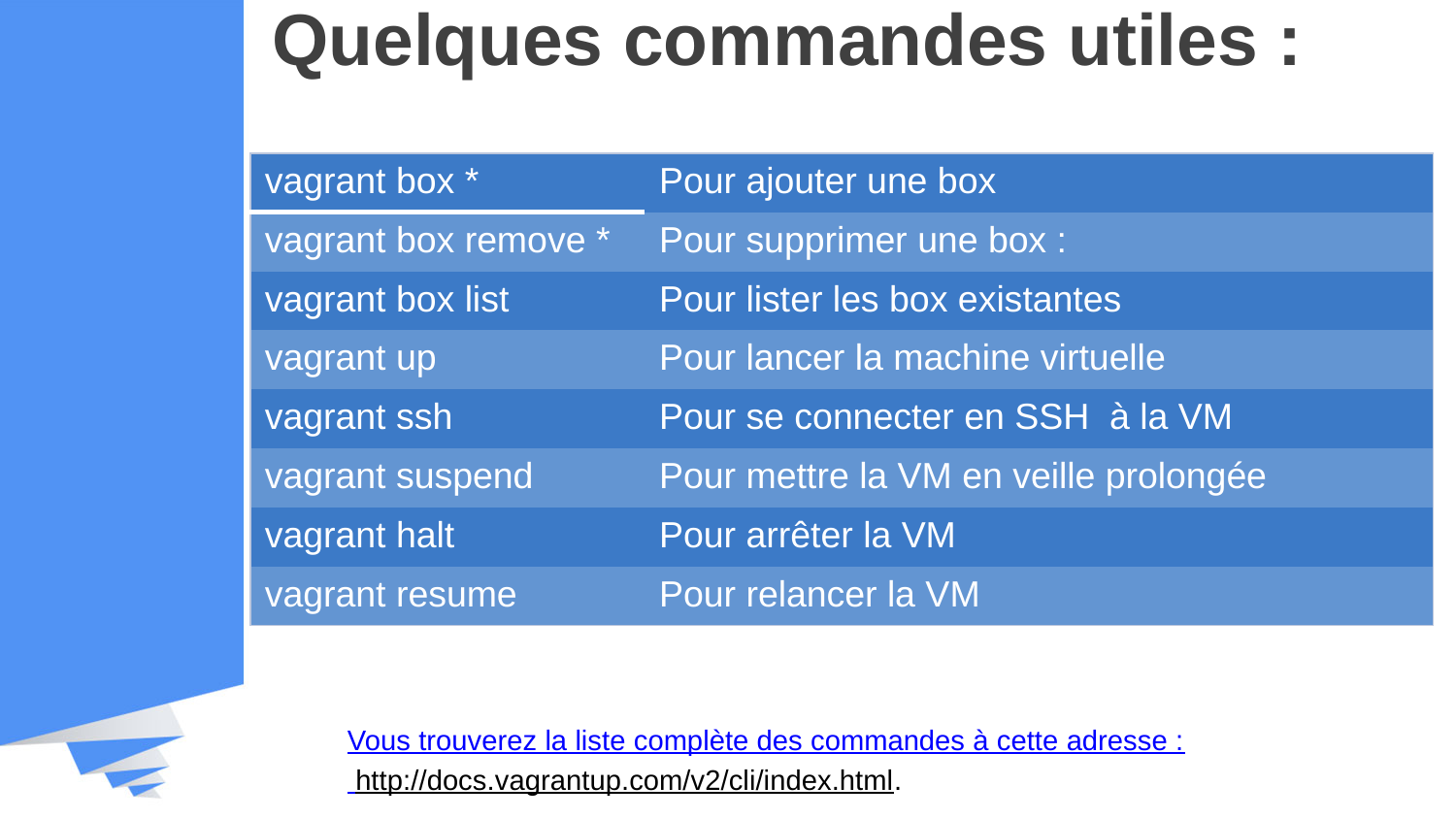

# Quelques commandes utiles :
| vagrant box \* | Pour ajouter une box |
| --- | --- |
| vagrant box remove \* | Pour supprimer une box : |
| vagrant box list | Pour lister les box existantes |
| vagrant up | Pour lancer la machine virtuelle |
| vagrant ssh | Pour se connecter en SSH  à la VM |
| vagrant suspend | Pour mettre la VM en veille prolongée |
| vagrant halt | Pour arrêter la VM |
| vagrant resume | Pour relancer la VM |

Vous trouverez la liste complète des commandes à cette adresse :
 http://docs.vagrantup.com/v2/cli/index.html.